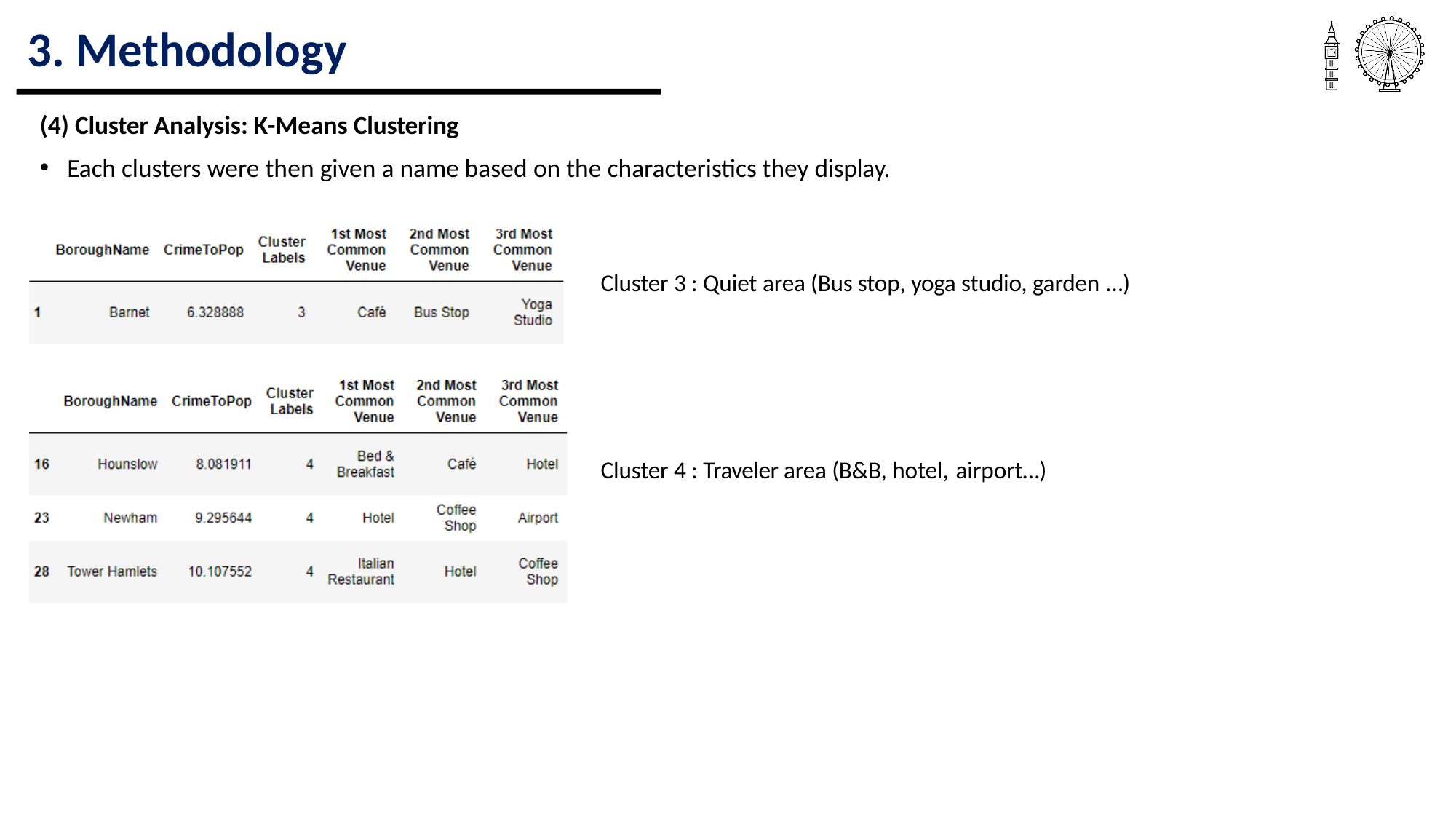

# 3. Methodology

(4) Cluster Analysis: K-Means Clustering
Each clusters were then given a name based on the characteristics they display.

Cluster 3 : Quiet area (Bus stop, yoga studio, garden …)

Cluster 4 : Traveler area (B&B, hotel, airport…)